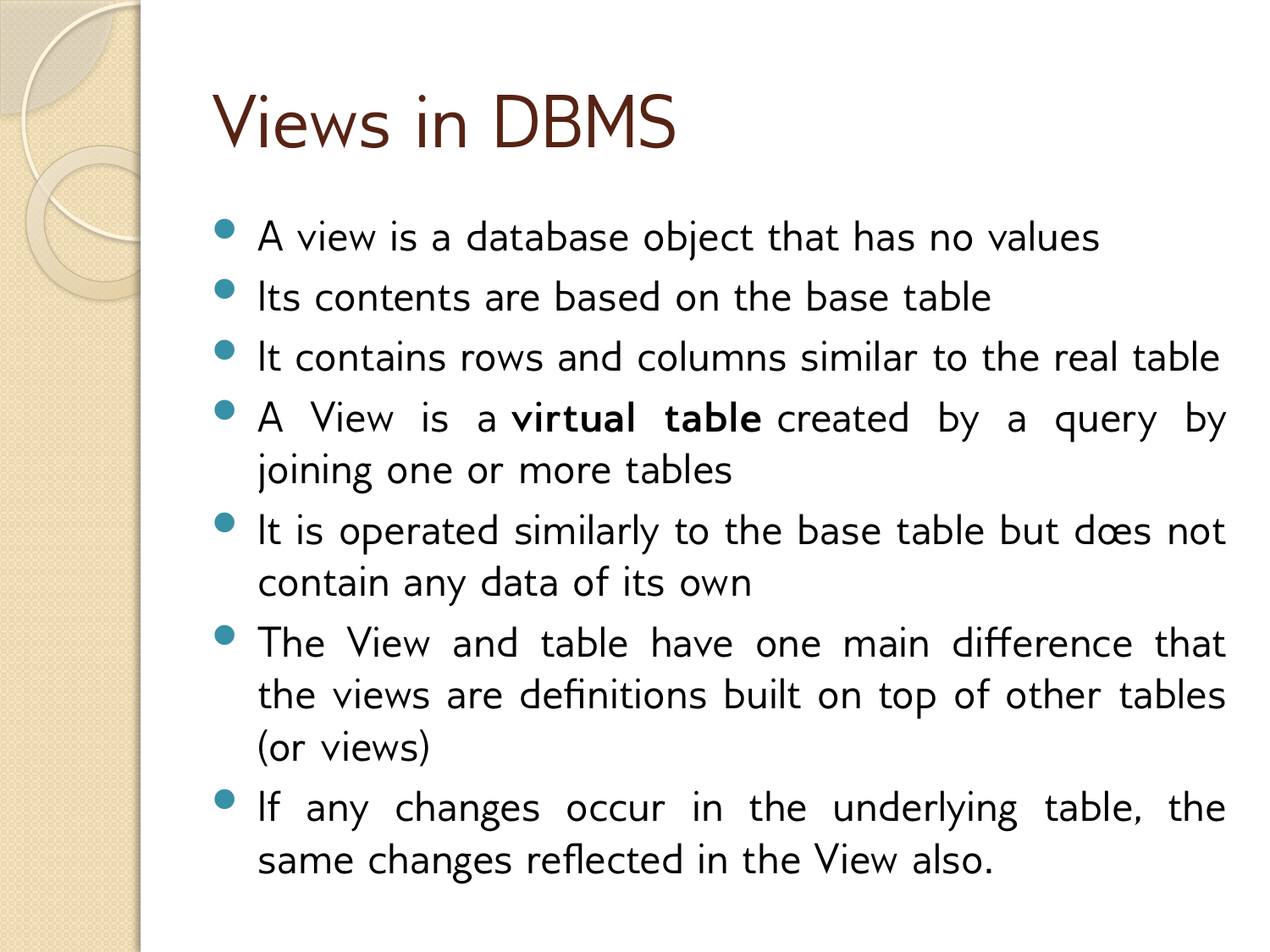

# Views in DBMS
A view is a database object that has no values
Its contents are based on the base table
It contains rows and columns similar to the real table
A View is a virtual table created by a query by joining one or more tables
It is operated similarly to the base table but does not contain any data of its own
The View and table have one main difference that the views are definitions built on top of other tables (or views)
If any changes occur in the underlying table, the same changes reflected in the View also.